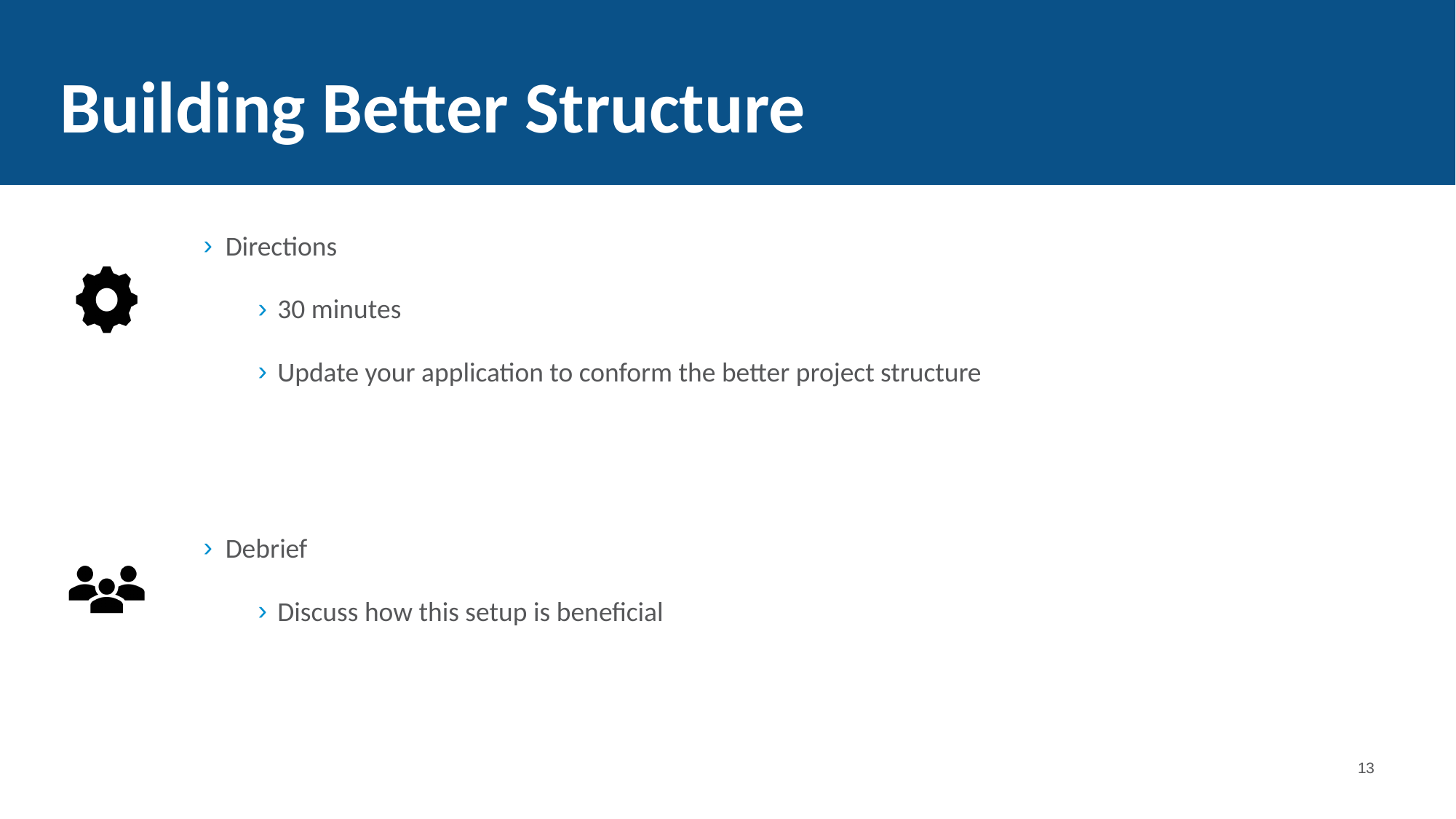

Building Better Structure
Directions
30 minutes
Update your application to conform the better project structure

Debrief
Discuss how this setup is beneficial
13